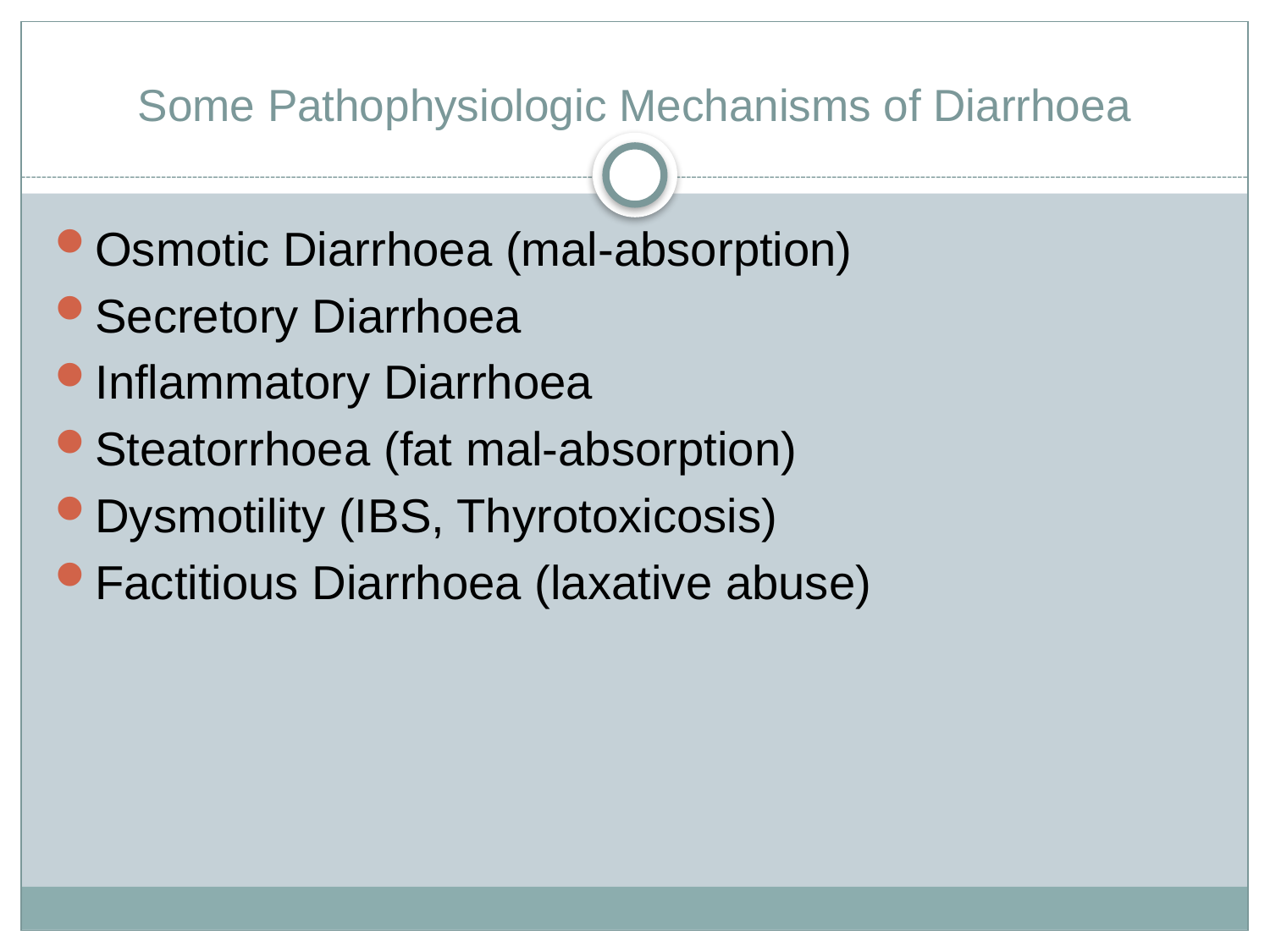

# Some Pathophysiologic Mechanisms of Diarrhoea
Osmotic Diarrhoea (mal-absorption)
Secretory Diarrhoea
Inflammatory Diarrhoea
Steatorrhoea (fat mal-absorption)
Dysmotility (IBS, Thyrotoxicosis)
Factitious Diarrhoea (laxative abuse)